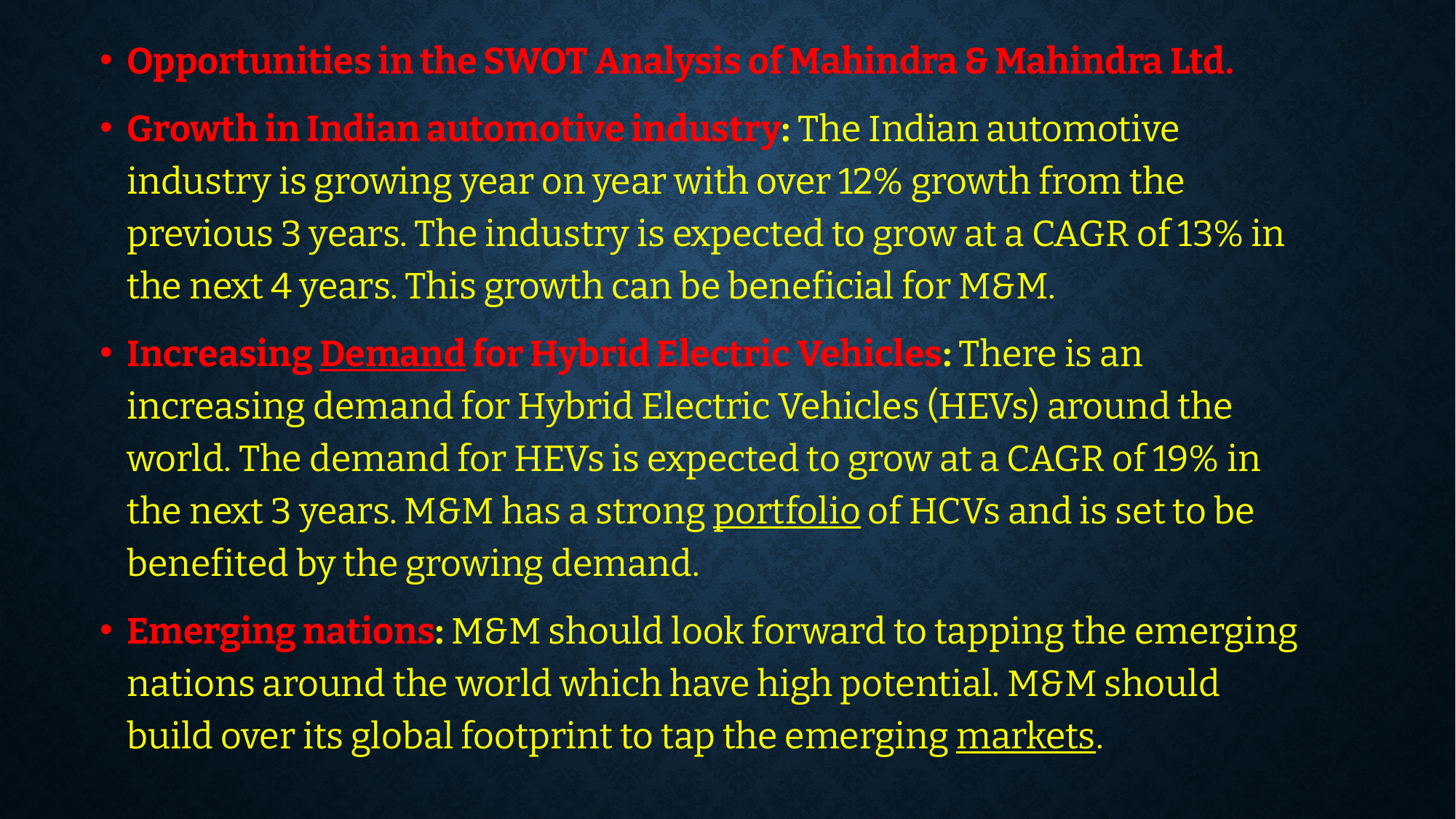

Opportunities in the SWOT Analysis of Mahindra & Mahindra Ltd.
Growth in Indian automotive industry: The Indian automotive industry is growing year on year with over 12% growth from the previous 3 years. The industry is expected to grow at a CAGR of 13% in the next 4 years. This growth can be beneficial for M&M.
Increasing Demand for Hybrid Electric Vehicles: There is an increasing demand for Hybrid Electric Vehicles (HEVs) around the world. The demand for HEVs is expected to grow at a CAGR of 19% in the next 3 years. M&M has a strong portfolio of HCVs and is set to be benefited by the growing demand.
Emerging nations: M&M should look forward to tapping the emerging nations around the world which have high potential. M&M should build over its global footprint to tap the emerging markets.